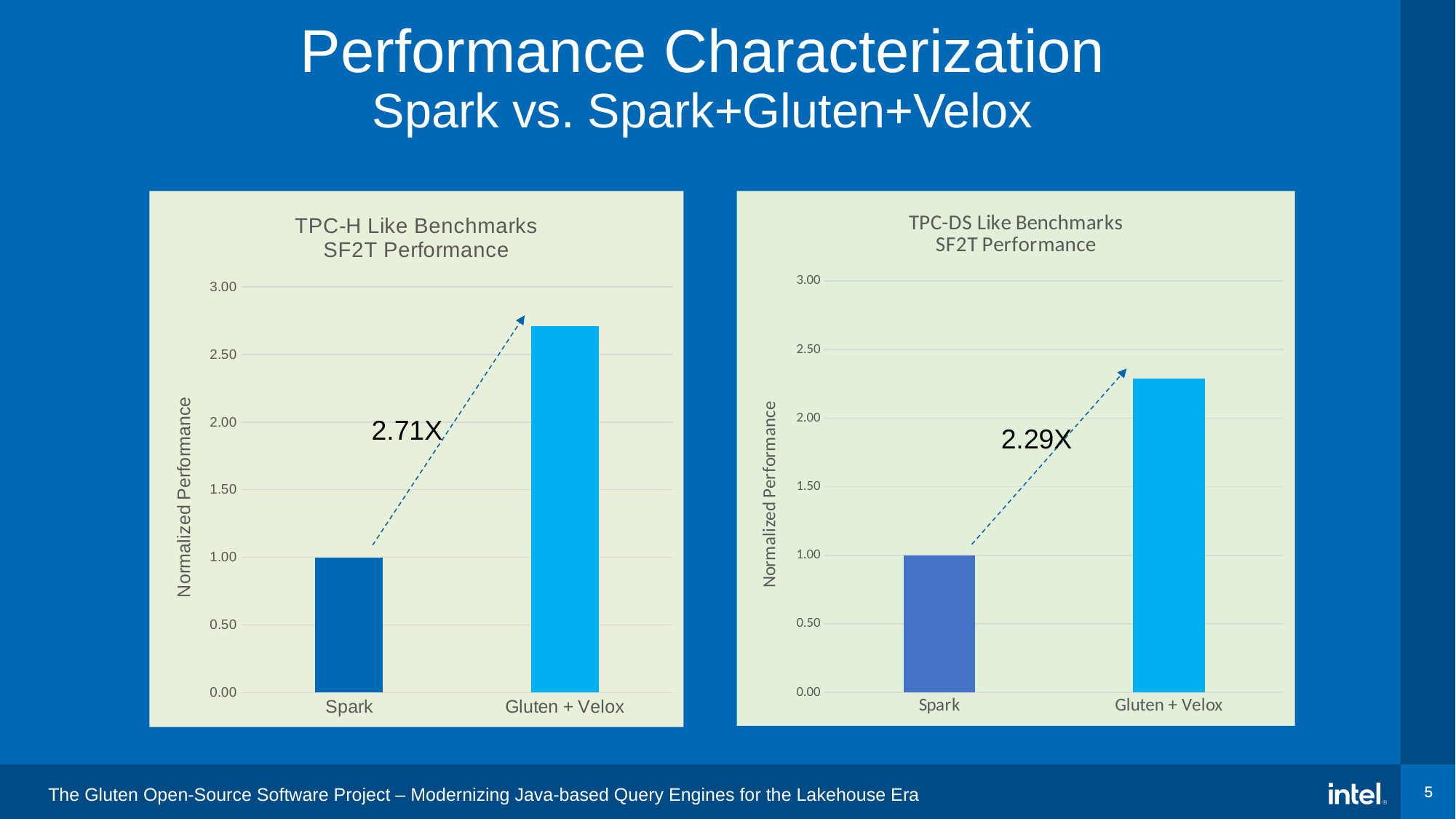

# Performance Characterization Spark vs. Spark+Gluten+Velox

### Chart: TPC-H Like Benchmarks
SF2T Performance

| Category |  |
|---|---|
| Spark | 1.0 |
| Gluten + Velox | 2.711445431554374 |
2.71X

### Chart: TPC-DS Like Benchmarks
SF2T Performance

| Category |  |
|---|---|
| Spark | 1.0 |
| Gluten + Velox | 2.2881535177956813 |
2.29X